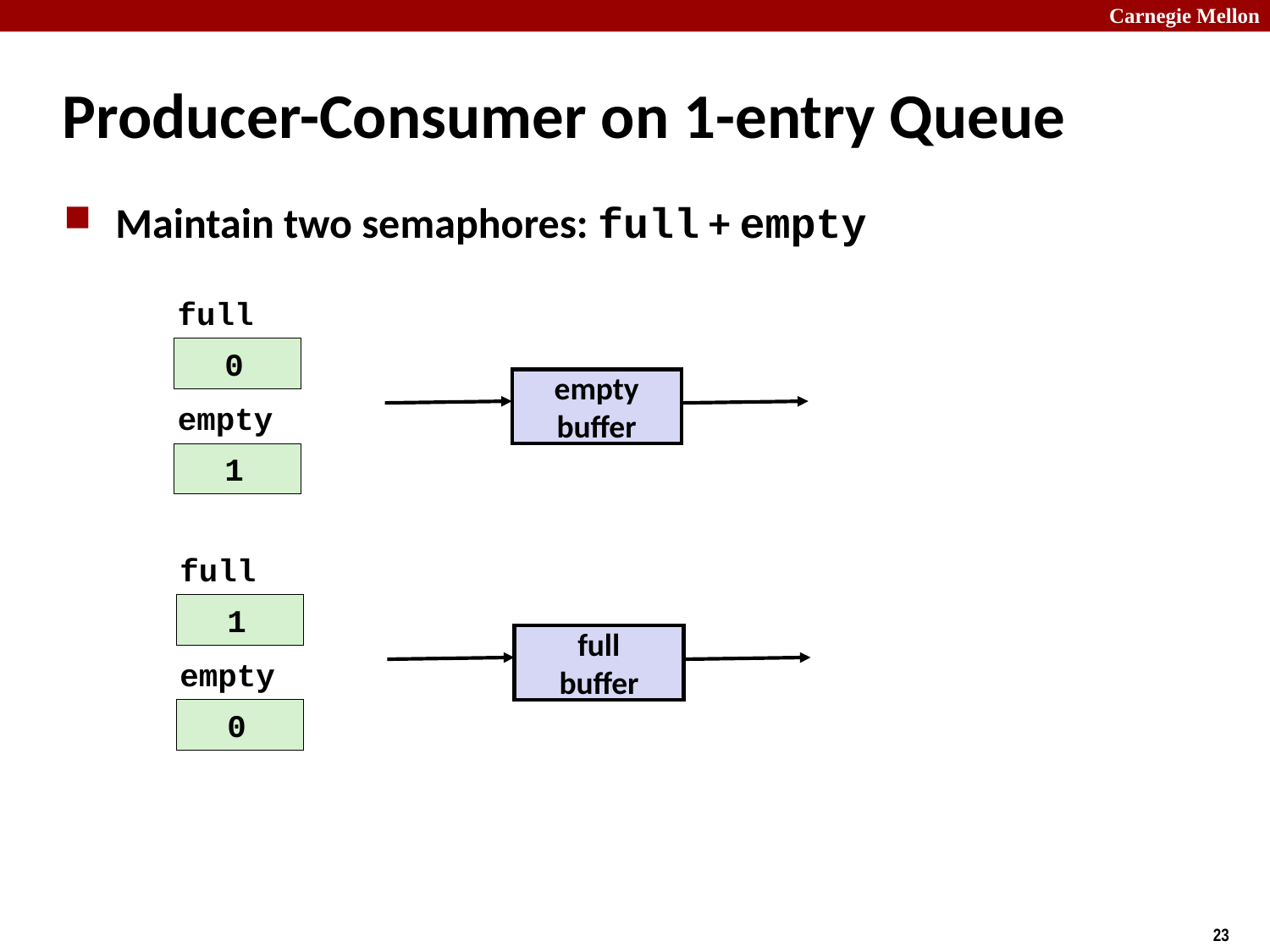

# Producer-Consumer on 1-entry Queue
Maintain two semaphores: full + empty
full
  0
empty
  1
empty
buffer

full
  1
empty
  0
full
buffer